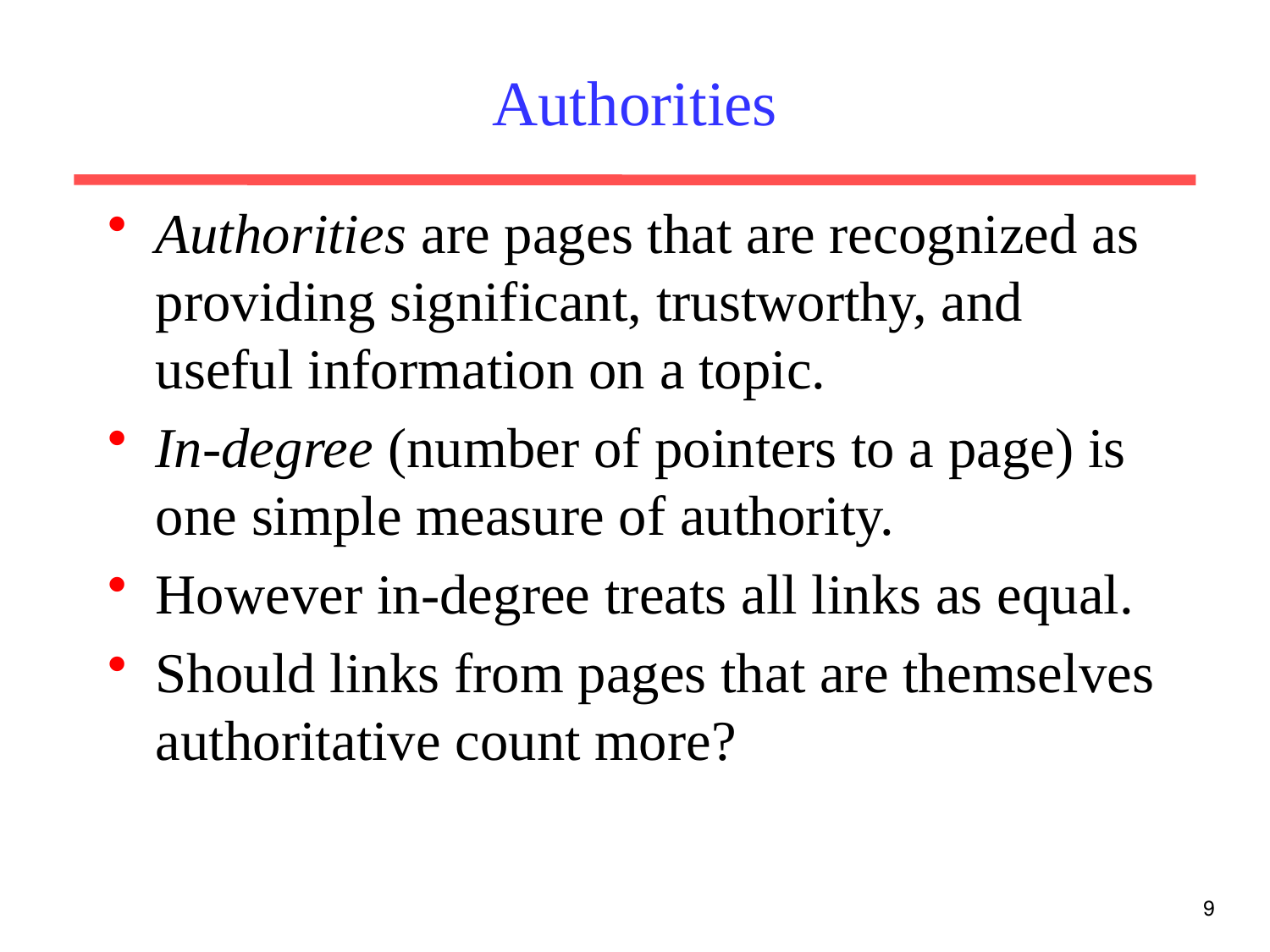

# Authorities
Authorities are pages that are recognized as providing significant, trustworthy, and useful information on a topic.
In-degree (number of pointers to a page) is one simple measure of authority.
However in-degree treats all links as equal.
Should links from pages that are themselves authoritative count more?

9